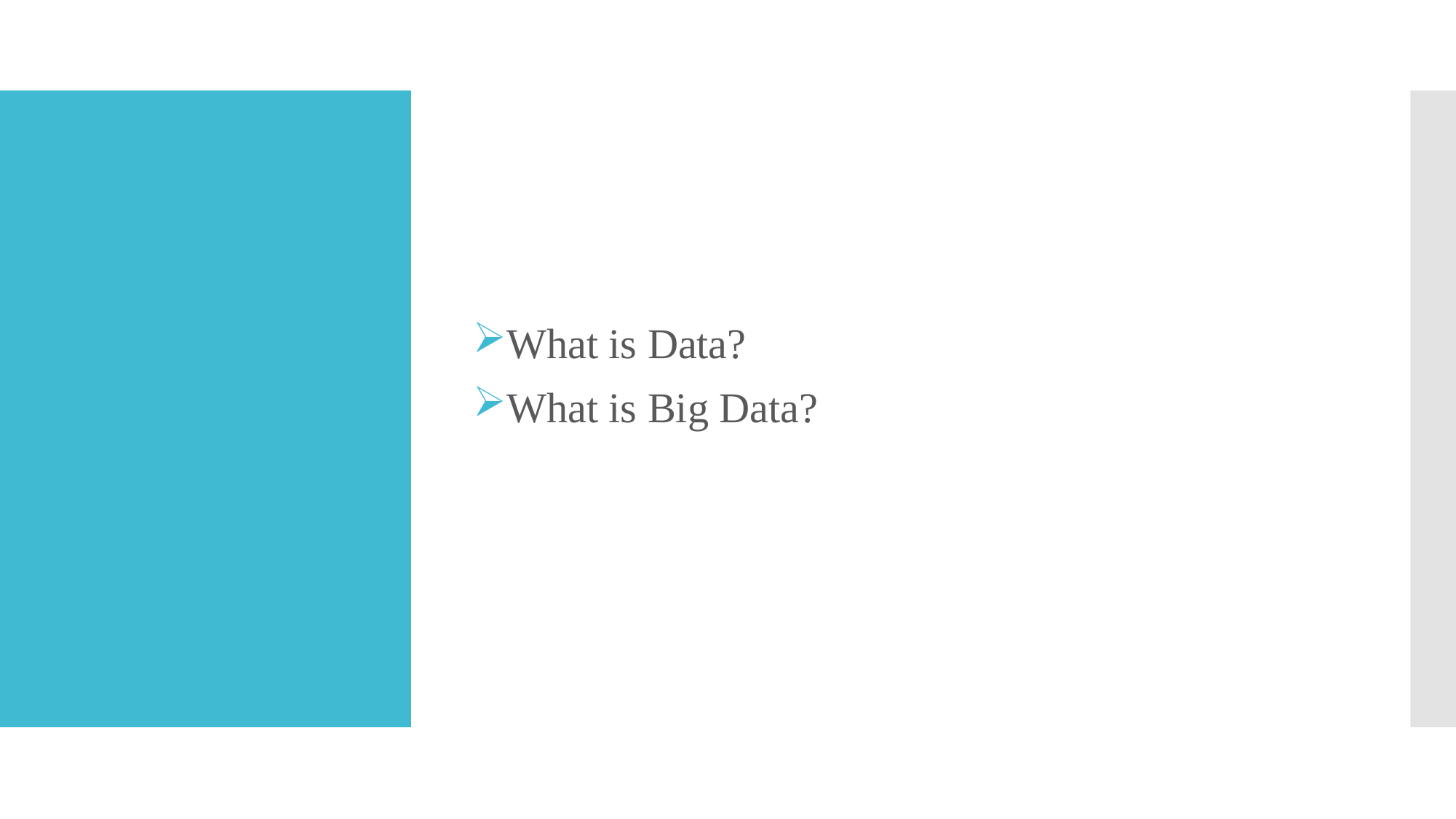

What is Data?
What is Big Data?